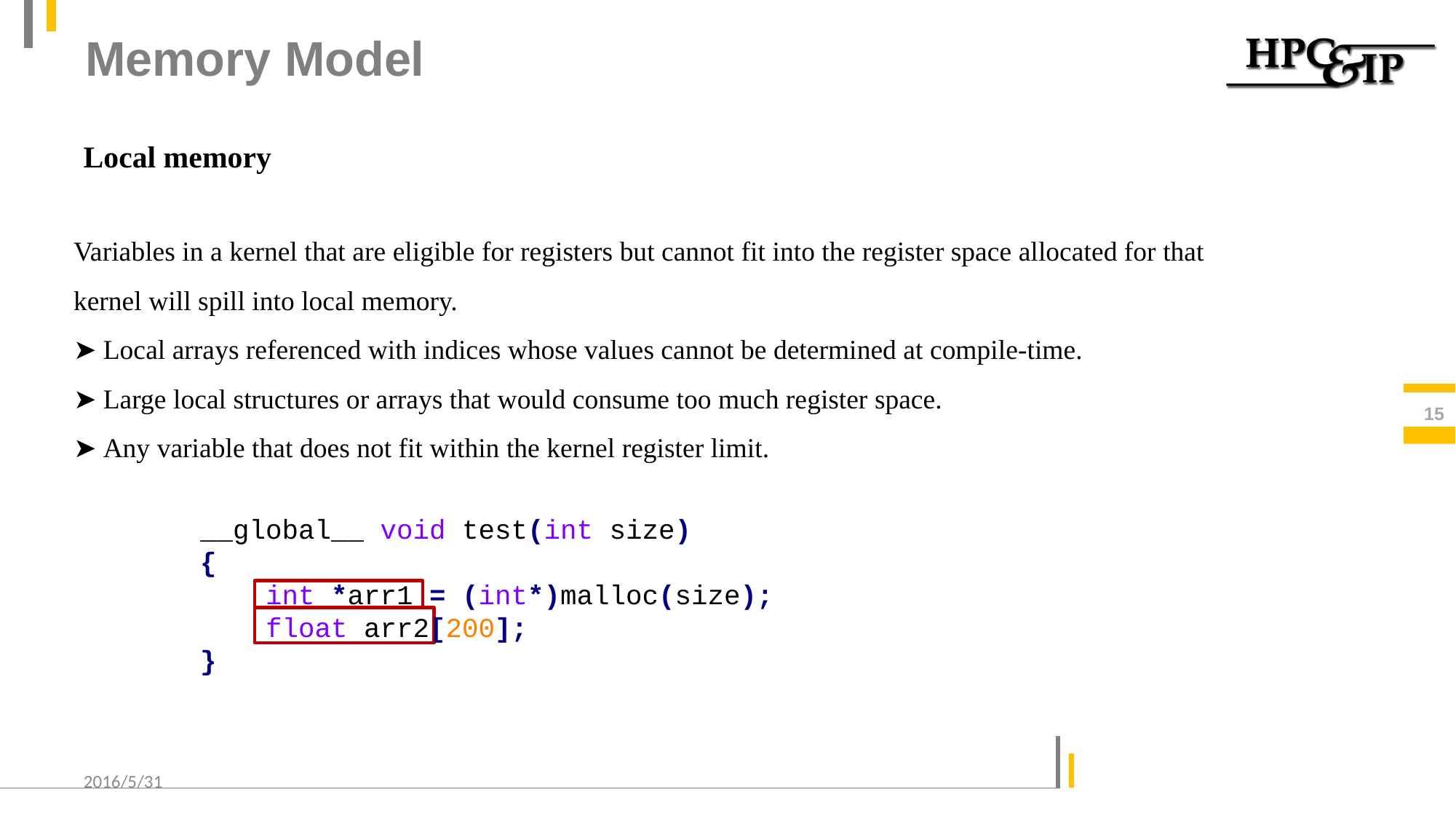

# Memory Model
Local memory
Variables in a kernel that are eligible for registers but cannot fit into the register space allocated for that kernel will spill into local memory.
➤ Local arrays referenced with indices whose values cannot be determined at compile-time.
➤ Large local structures or arrays that would consume too much register space.
➤ Any variable that does not fit within the kernel register limit.
15
__global__ void test(int size)
{
    int *arr1 = (int*)malloc(size);
    float arr2[200];
}

2016/5/31